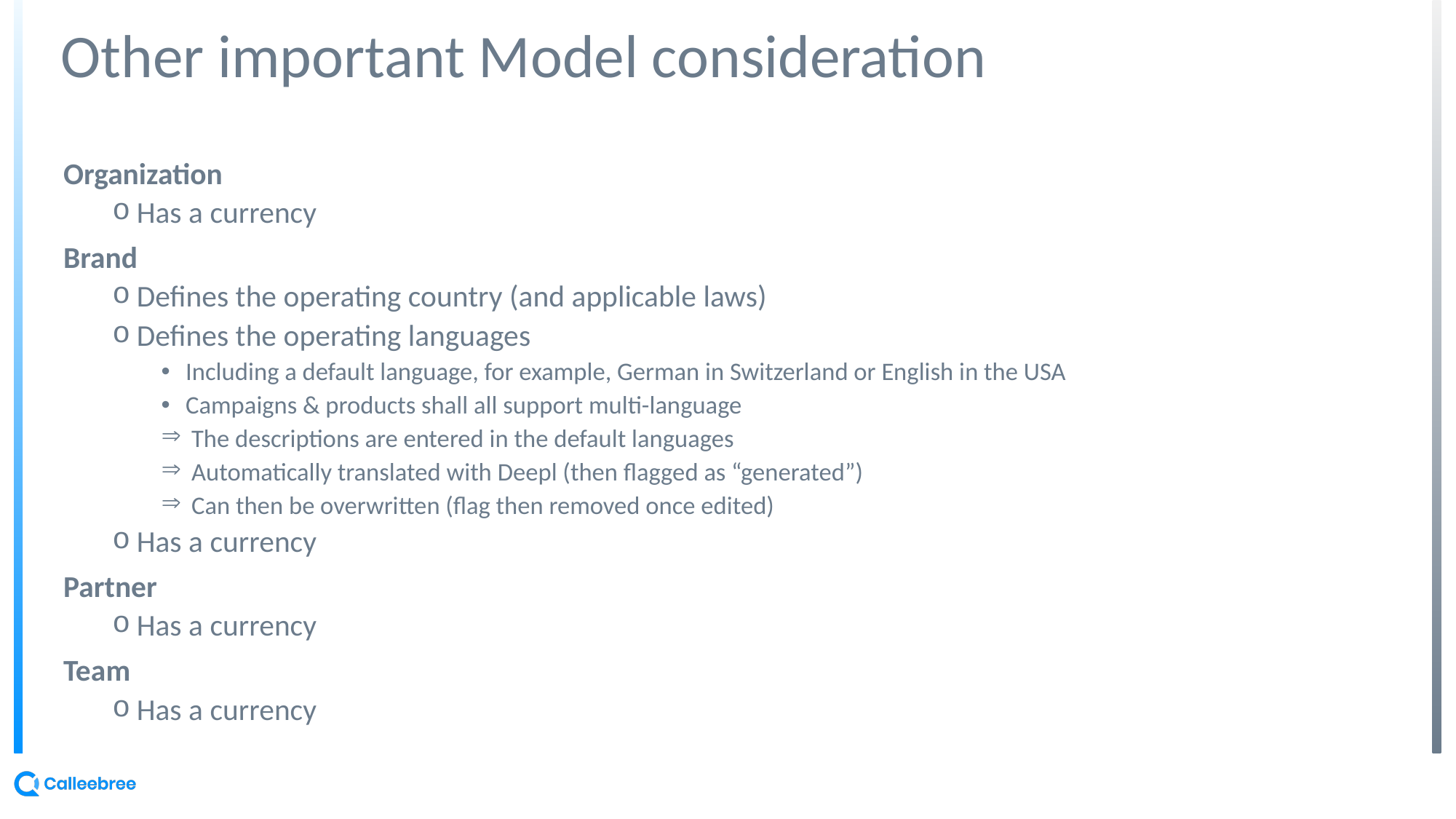

# Other important Model consideration

Organization
Has a currency
Brand
Defines the operating country (and applicable laws)
Defines the operating languages
Including a default language, for example, German in Switzerland or English in the USA
Campaigns & products shall all support multi-language
 The descriptions are entered in the default languages
 Automatically translated with Deepl (then flagged as “generated”)
 Can then be overwritten (flag then removed once edited)
Has a currency
Partner
Has a currency
Team
Has a currency